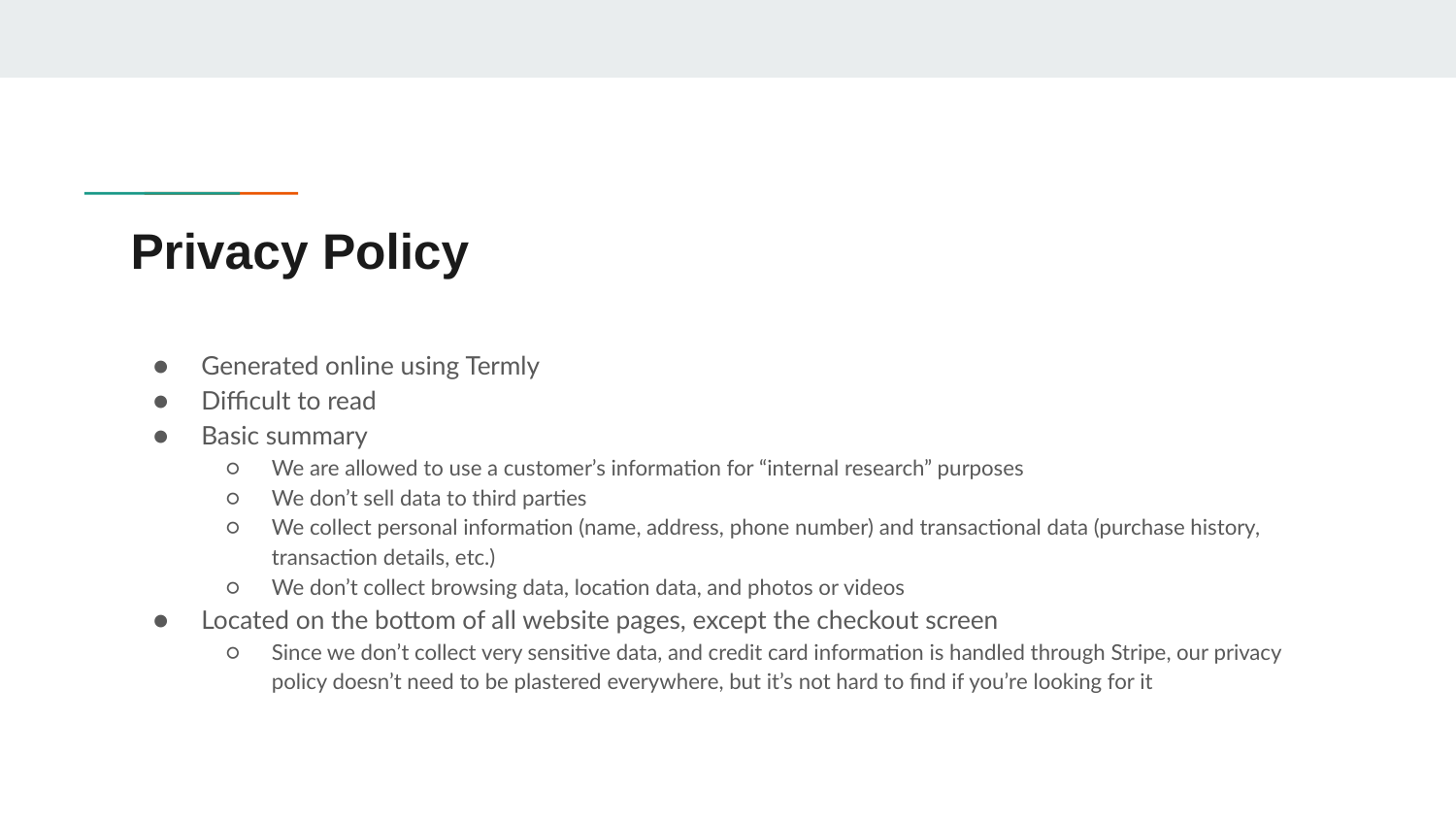

# Privacy Policy
Generated online using Termly
Difficult to read
Basic summary
We are allowed to use a customer’s information for “internal research” purposes
We don’t sell data to third parties
We collect personal information (name, address, phone number) and transactional data (purchase history, transaction details, etc.)
We don’t collect browsing data, location data, and photos or videos
Located on the bottom of all website pages, except the checkout screen
Since we don’t collect very sensitive data, and credit card information is handled through Stripe, our privacy policy doesn’t need to be plastered everywhere, but it’s not hard to find if you’re looking for it